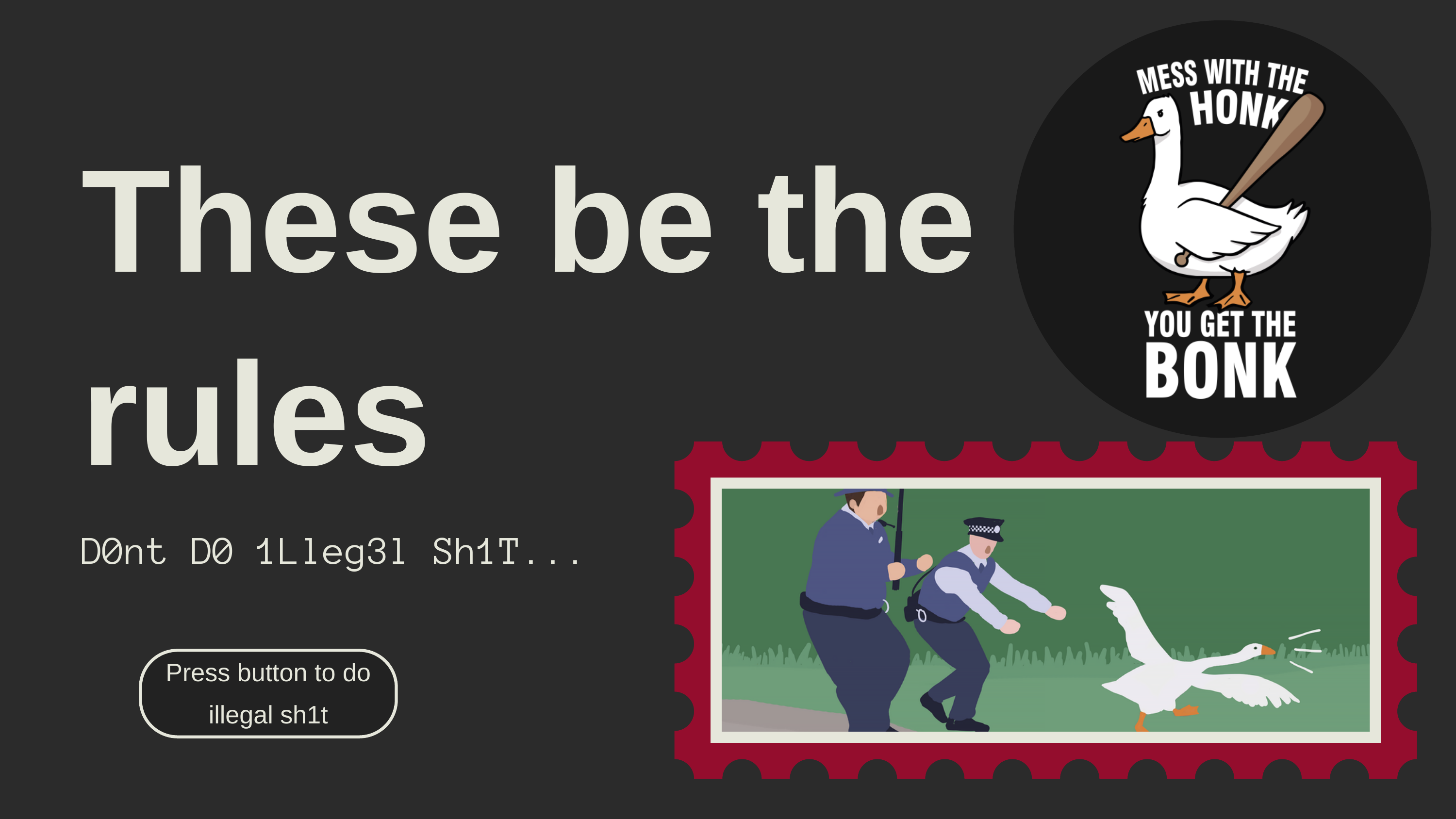

These be the rules
D0nt D0 1Lleg3l Sh1T...

Press button to do illegal sh1t